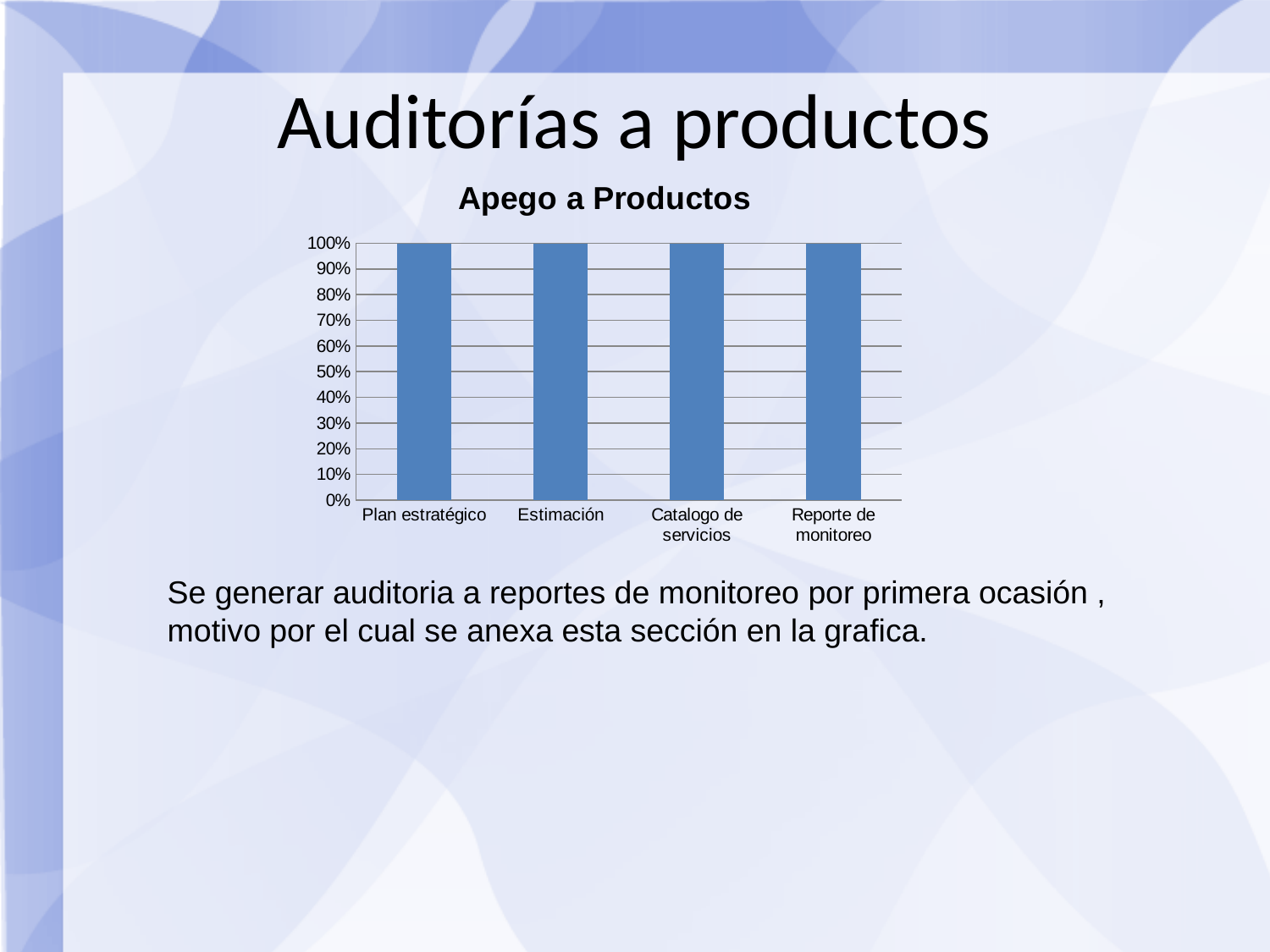

Auditorías a productos

### Chart: Apego a Productos

| Category |  |
|---|---|
| Plan estratégico | 1.0 |
| Estimación | 1.0 |
| Catalogo de servicios | 1.0 |
| Reporte de monitoreo | 1.0 |
Se generar auditoria a reportes de monitoreo por primera ocasión , motivo por el cual se anexa esta sección en la grafica.